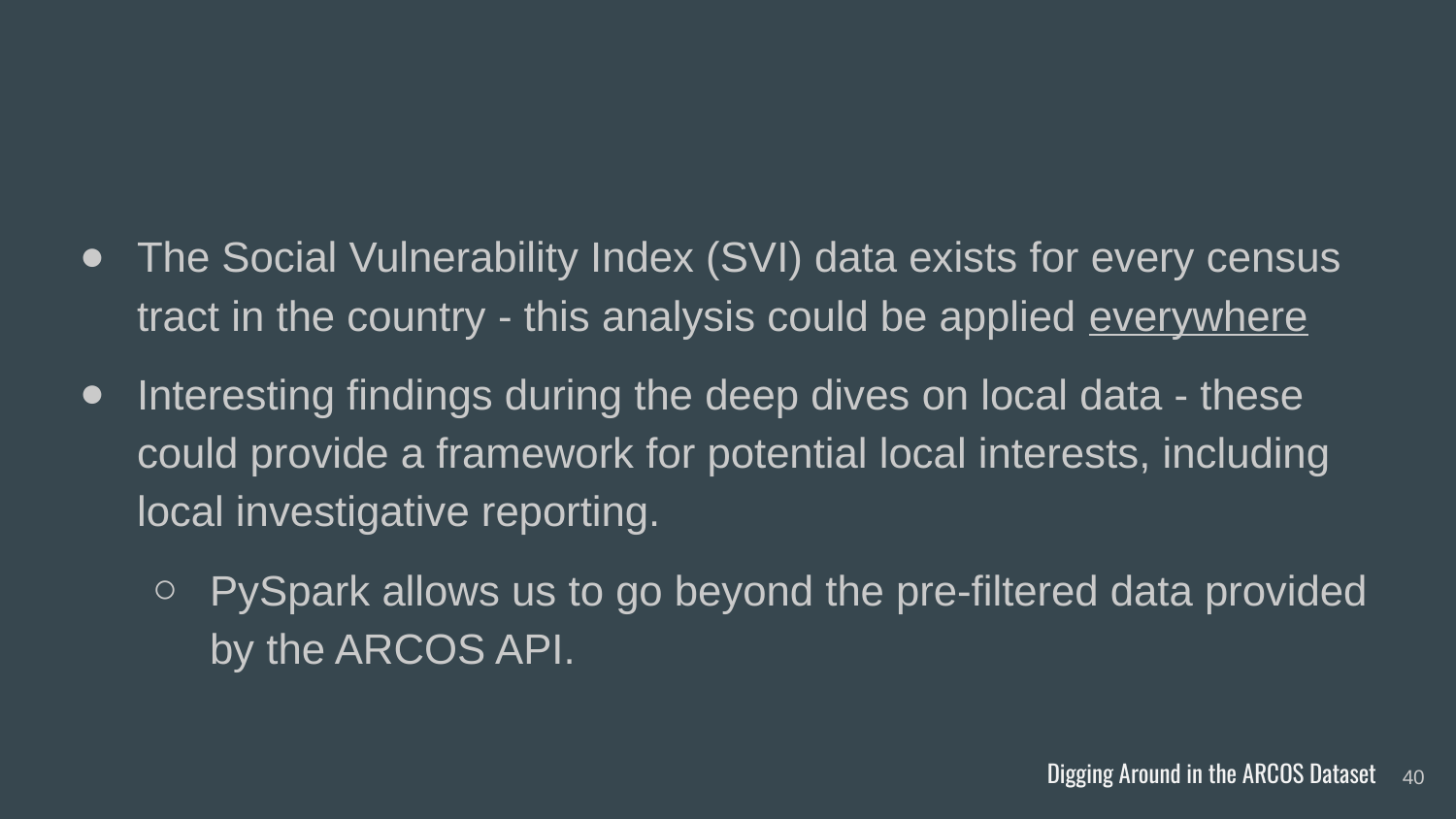

#
The Social Vulnerability Index (SVI) data exists for every census tract in the country - this analysis could be applied everywhere
Interesting findings during the deep dives on local data - these could provide a framework for potential local interests, including local investigative reporting.
PySpark allows us to go beyond the pre-filtered data provided by the ARCOS API.

40